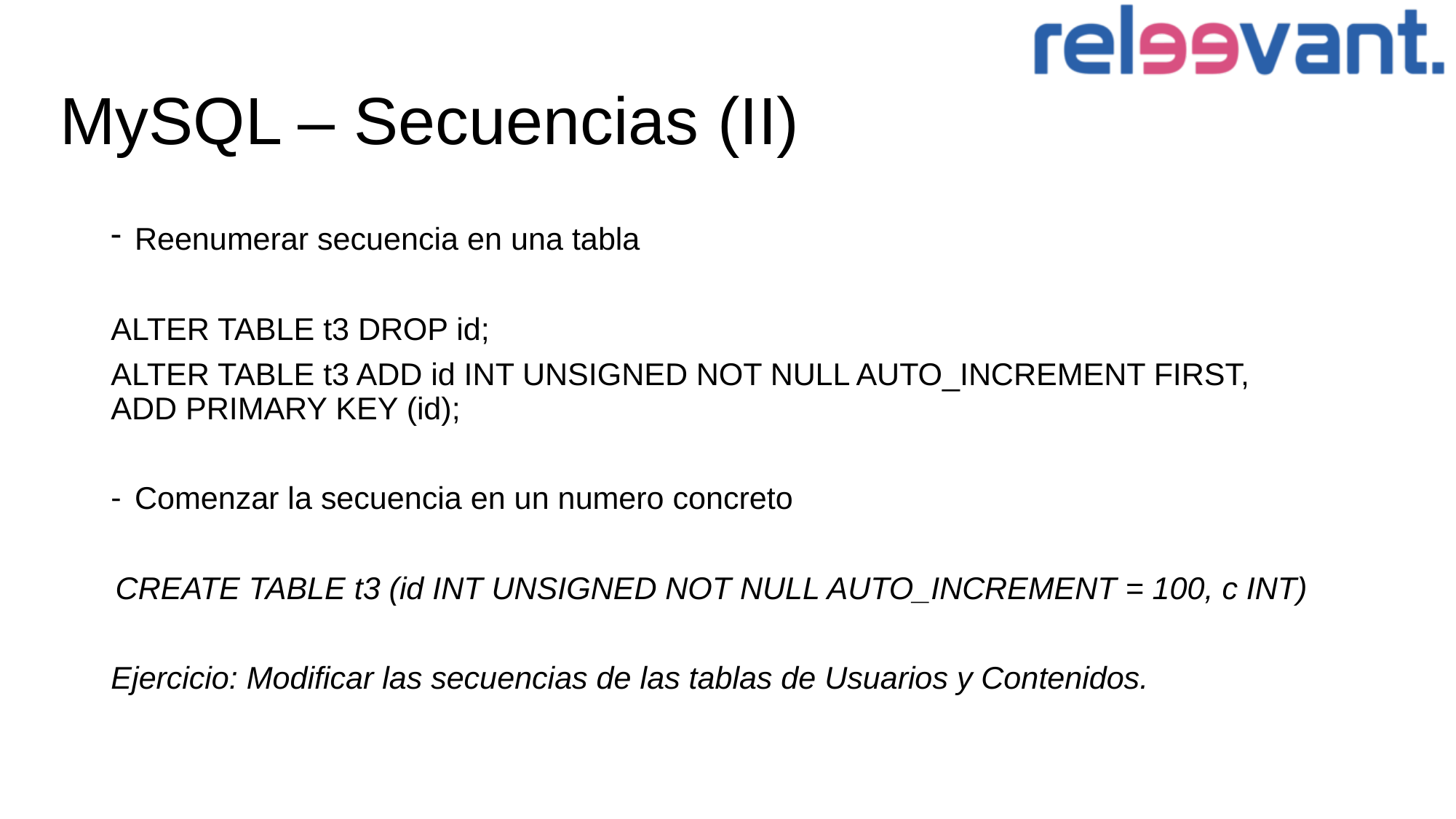

# MySQL – Secuencias (II)
Reenumerar secuencia en una tabla

ALTER TABLE t3 DROP id;
ALTER TABLE t3 ADD id INT UNSIGNED NOT NULL AUTO_INCREMENT FIRST, ADD PRIMARY KEY (id);

Comenzar la secuencia en un numero concreto

CREATE TABLE t3 (id INT UNSIGNED NOT NULL AUTO_INCREMENT = 100, c INT)

Ejercicio: Modificar las secuencias de las tablas de Usuarios y Contenidos.